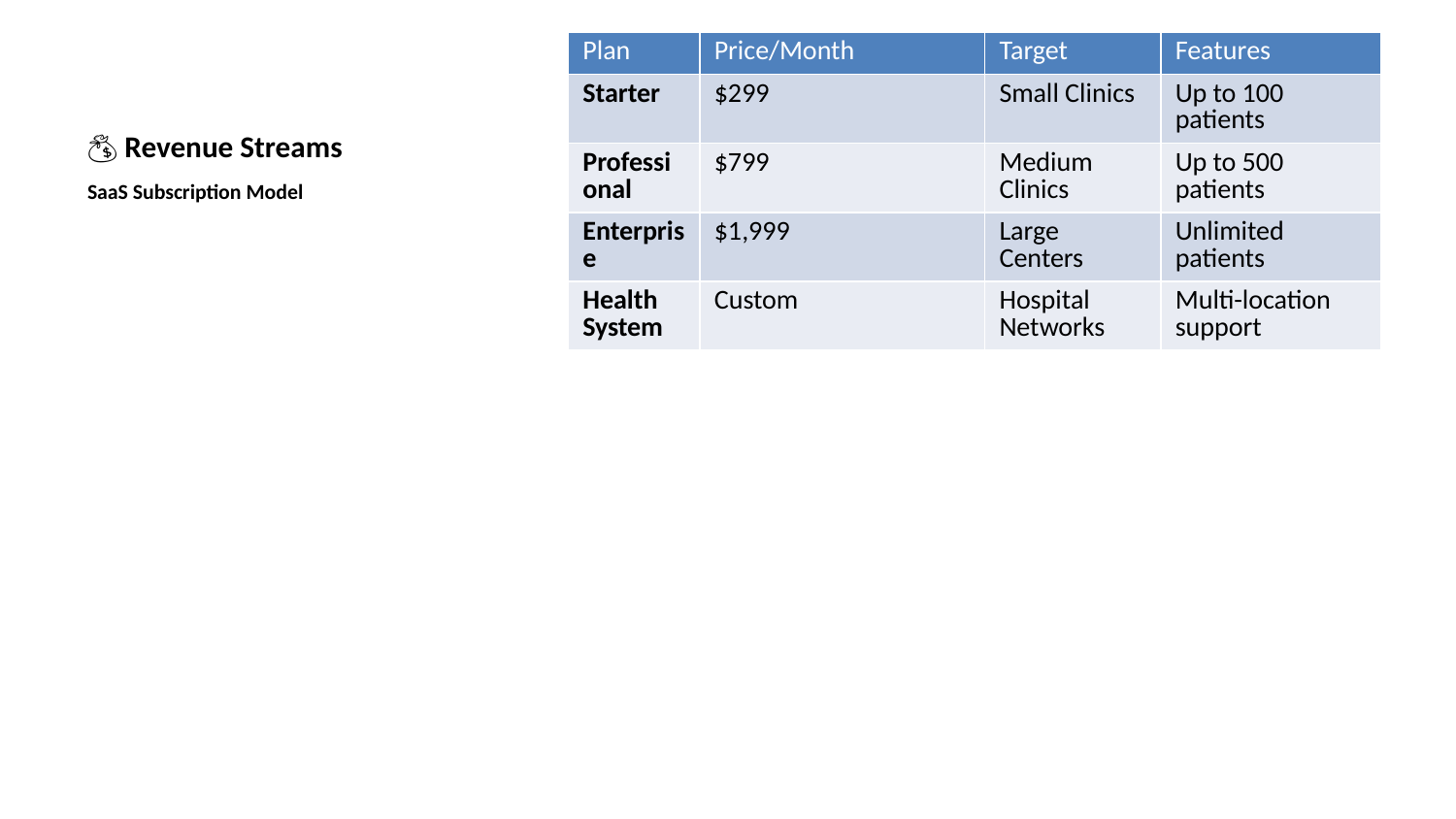

| Plan | Price/Month | Target | Features |
| --- | --- | --- | --- |
| Starter | $299 | Small Clinics | Up to 100 patients |
| Professional | $799 | Medium Clinics | Up to 500 patients |
| Enterprise | $1,999 | Large Centers | Unlimited patients |
| Health System | Custom | Hospital Networks | Multi-location support |
# 💰 Revenue Streams
SaaS Subscription Model